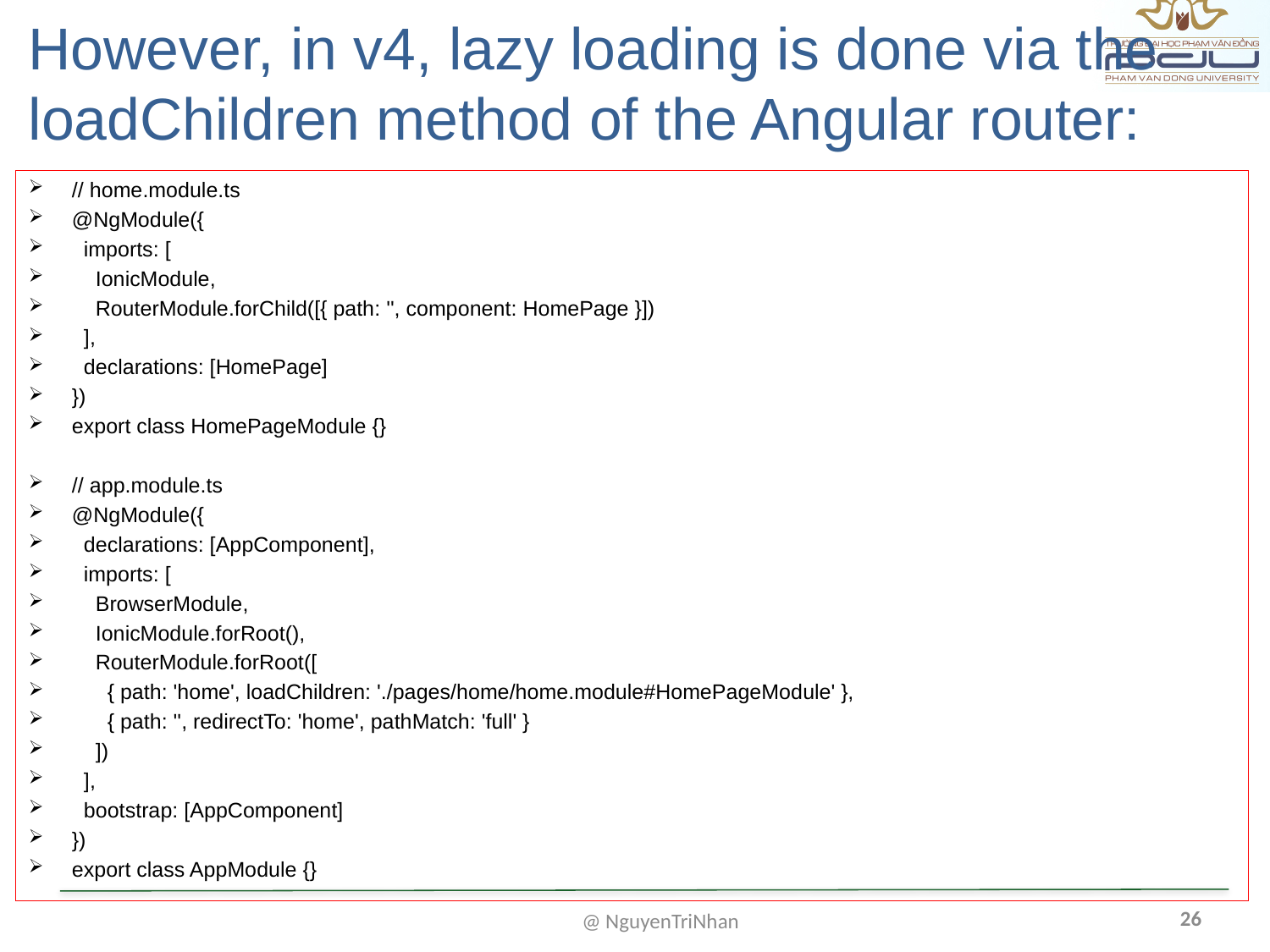

# However, in v4, lazy loading is done via the loadChildren method of the Angular router:
// home.module.ts
@NgModule({
  imports: [
    IonicModule,
    RouterModule.forChild([{ path: '', component: HomePage }])
  ],
  declarations: [HomePage]
})
export class HomePageModule {}

// app.module.ts
@NgModule({
  declarations: [AppComponent],
  imports: [
    BrowserModule,
    IonicModule.forRoot(),
    RouterModule.forRoot([
      { path: 'home', loadChildren: './pages/home/home.module#HomePageModule' },
      { path: '', redirectTo: 'home', pathMatch: 'full' }
    ])
  ],
  bootstrap: [AppComponent]
})
export class AppModule {}

26
@ NguyenTriNhan